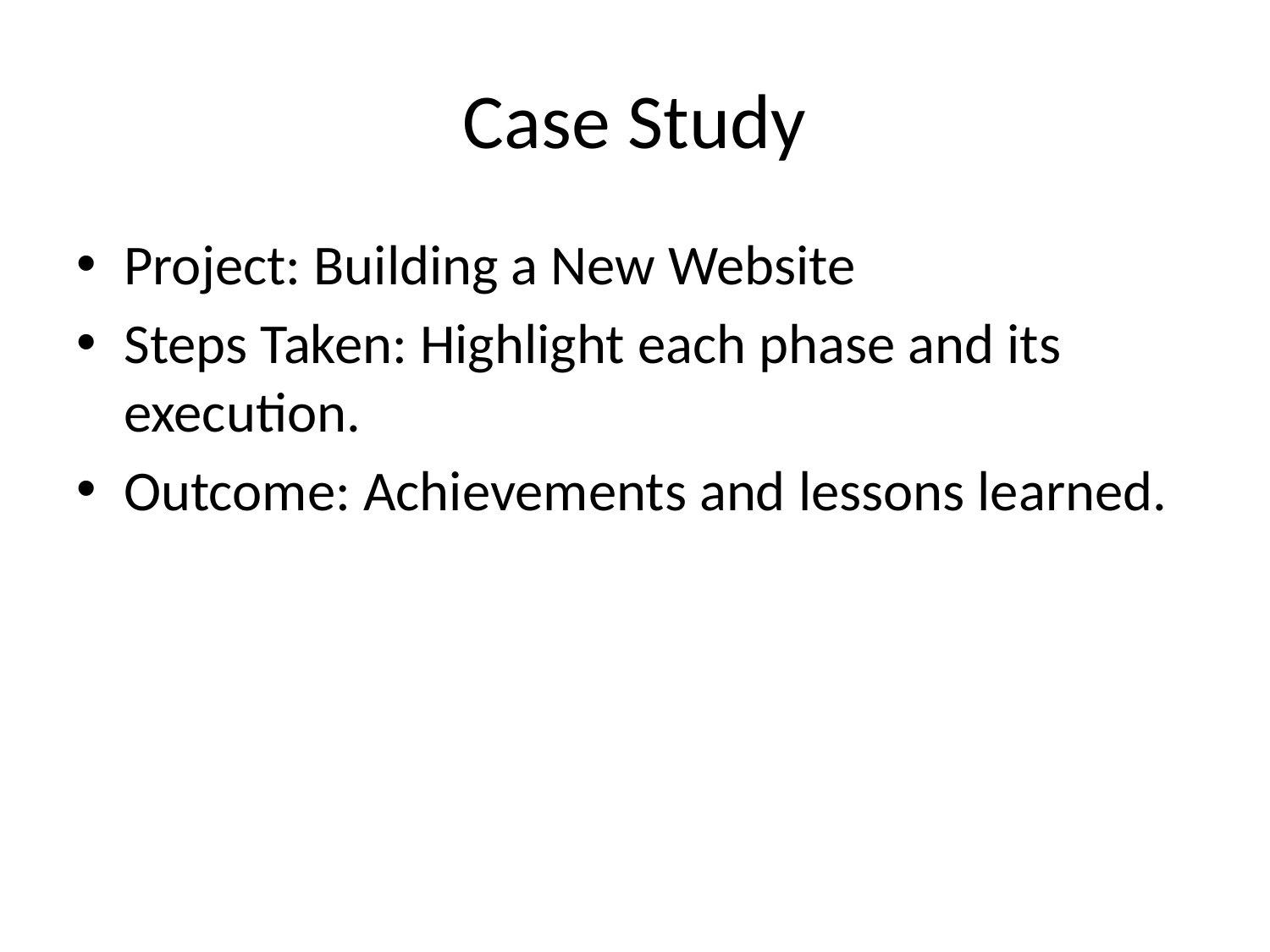

# Case Study
Project: Building a New Website
Steps Taken: Highlight each phase and its execution.
Outcome: Achievements and lessons learned.